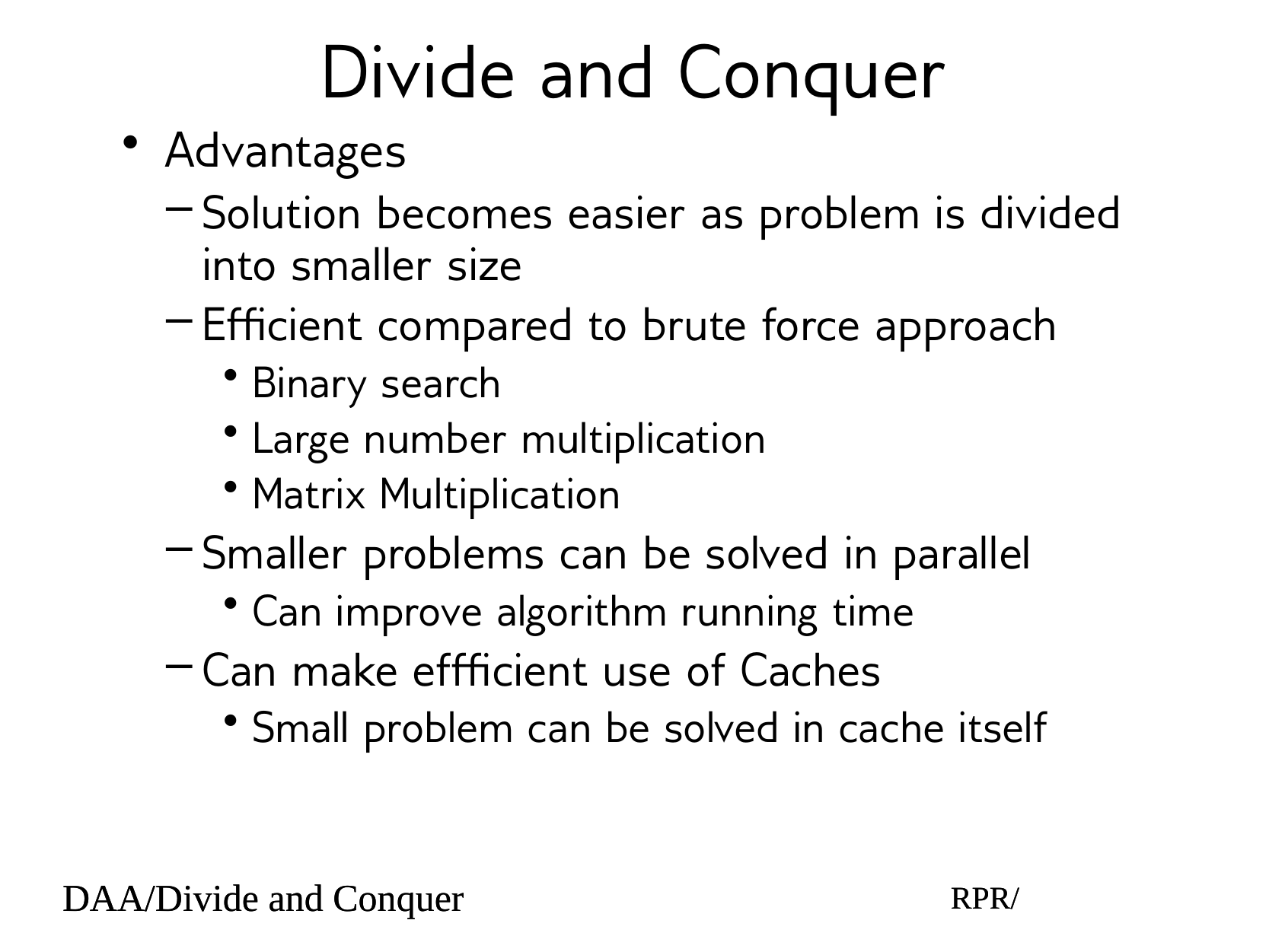

# Divide and Conquer
Advantages
Solution becomes easier as problem is divided into smaller size
Efficient compared to brute force approach
Binary search
Large number multiplication
Matrix Multiplication
Smaller problems can be solved in parallel
Can improve algorithm running time
Can make effficient use of Caches
Small problem can be solved in cache itself
DAA/Divide and Conquer
RPR/
3